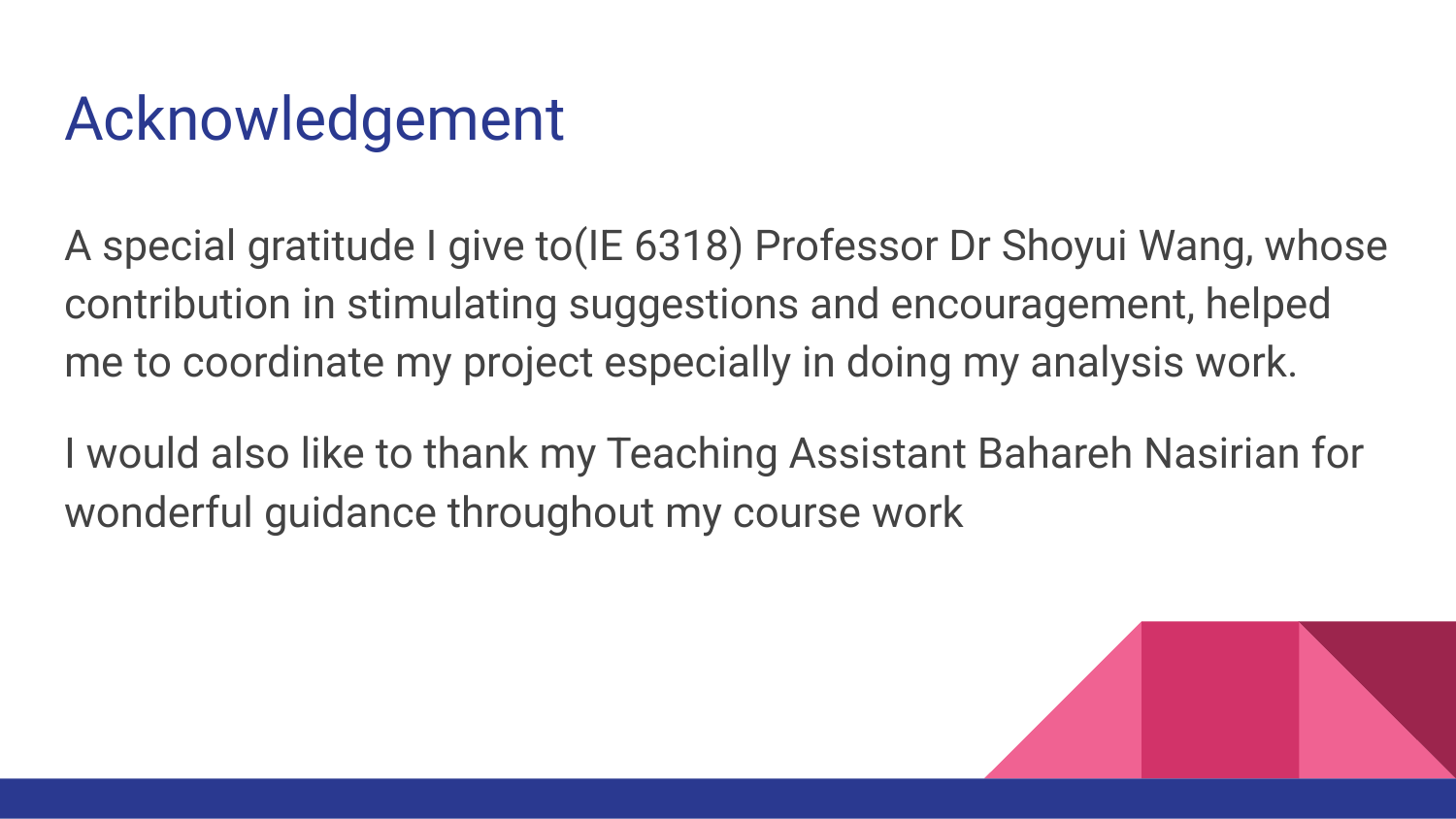

# Acknowledgement
A special gratitude I give to(IE 6318) Professor Dr Shoyui Wang, whose contribution in stimulating suggestions and encouragement, helped me to coordinate my project especially in doing my analysis work.
I would also like to thank my Teaching Assistant Bahareh Nasirian for wonderful guidance throughout my course work